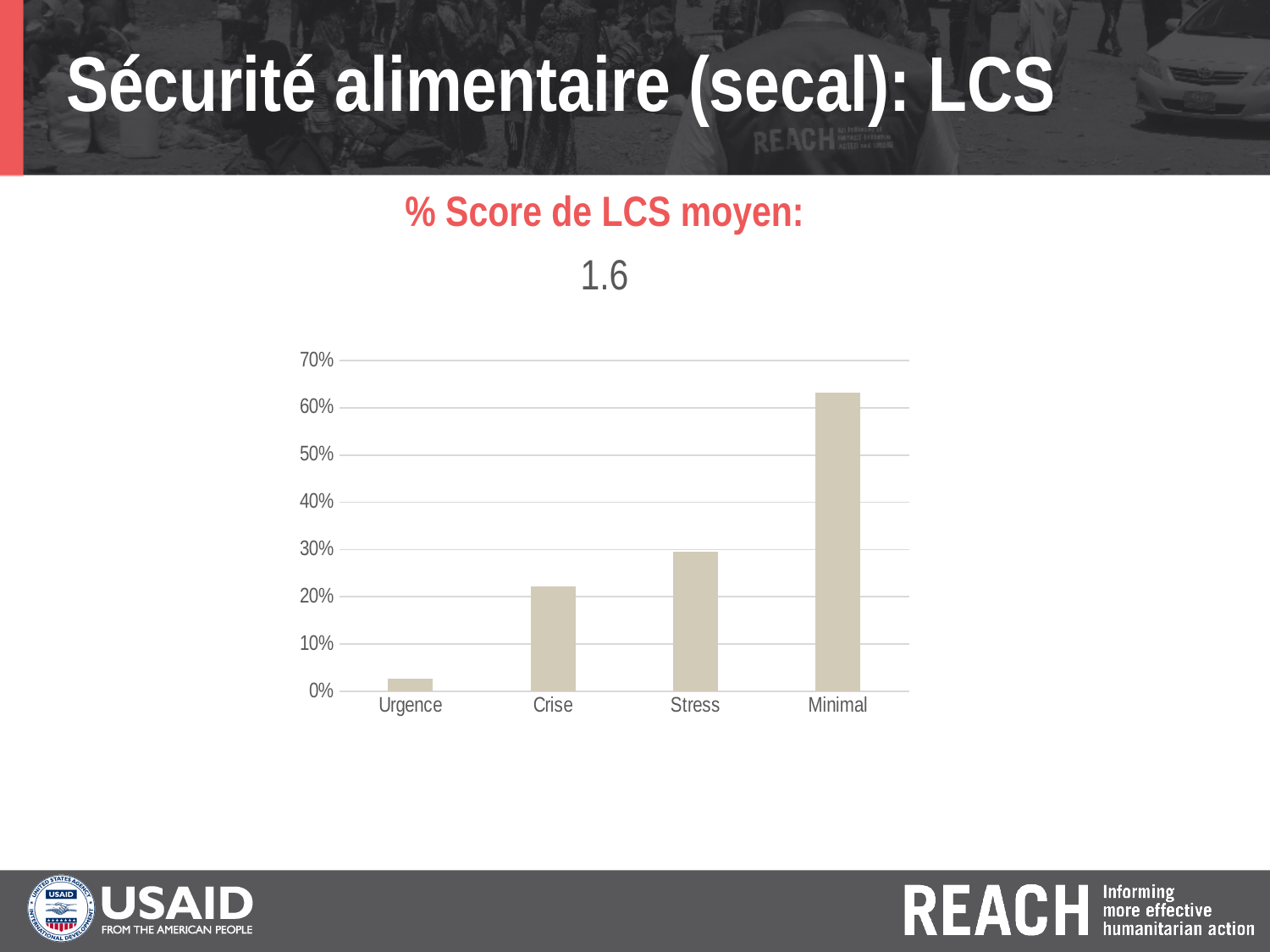

# Sécurité alimentaire (secal): LCS
% Score de LCS moyen:
1.6

### Chart

| Category |  |
|---|---|
| Urgence | 0.026927304732258 |
| Crise | 0.222050683851387 |
| Stress | 0.295102587994178 |
| Minimal | 0.632791849881102 |